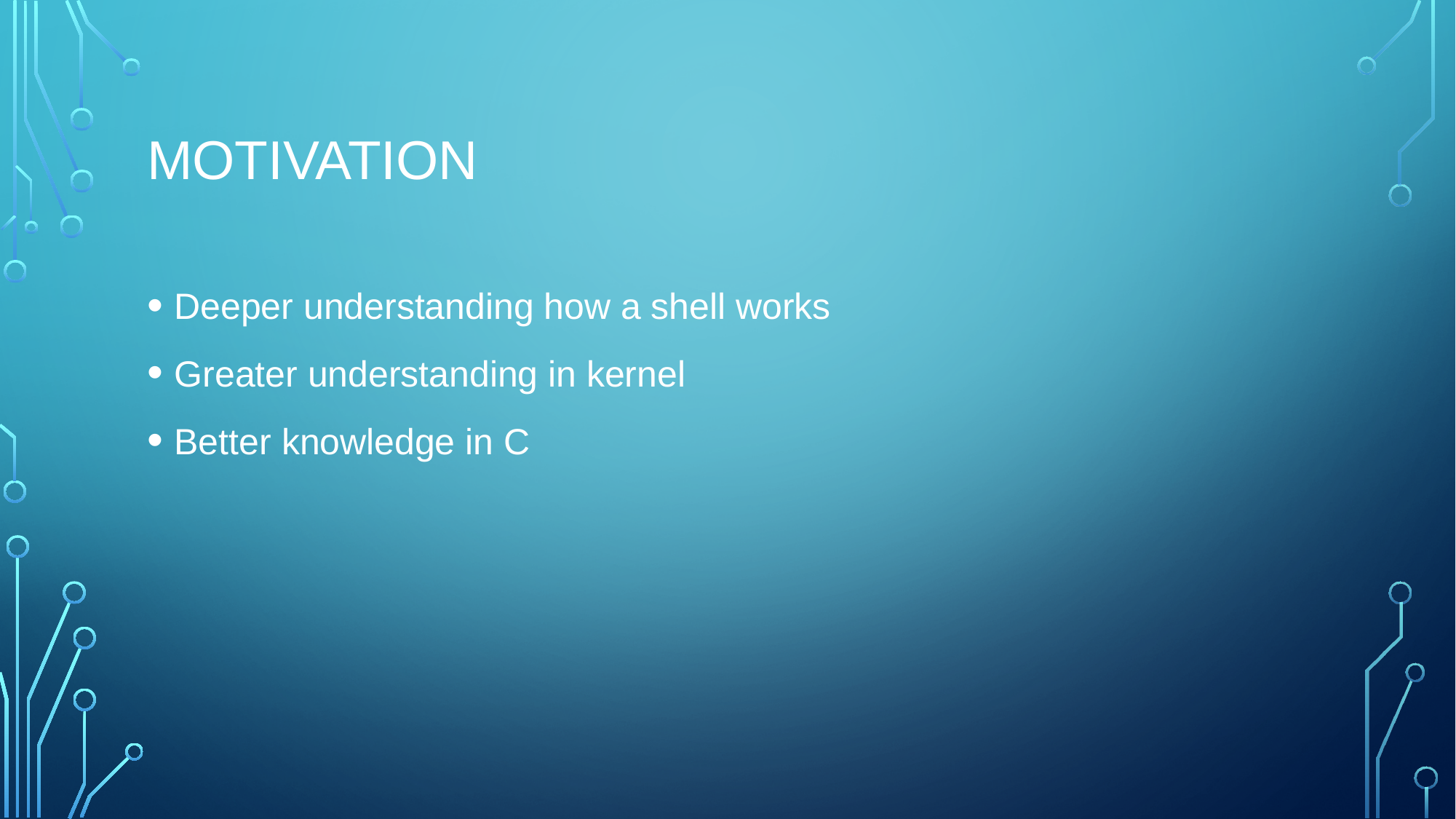

# Motivation
Deeper understanding how a shell works
Greater understanding in kernel
Better knowledge in C